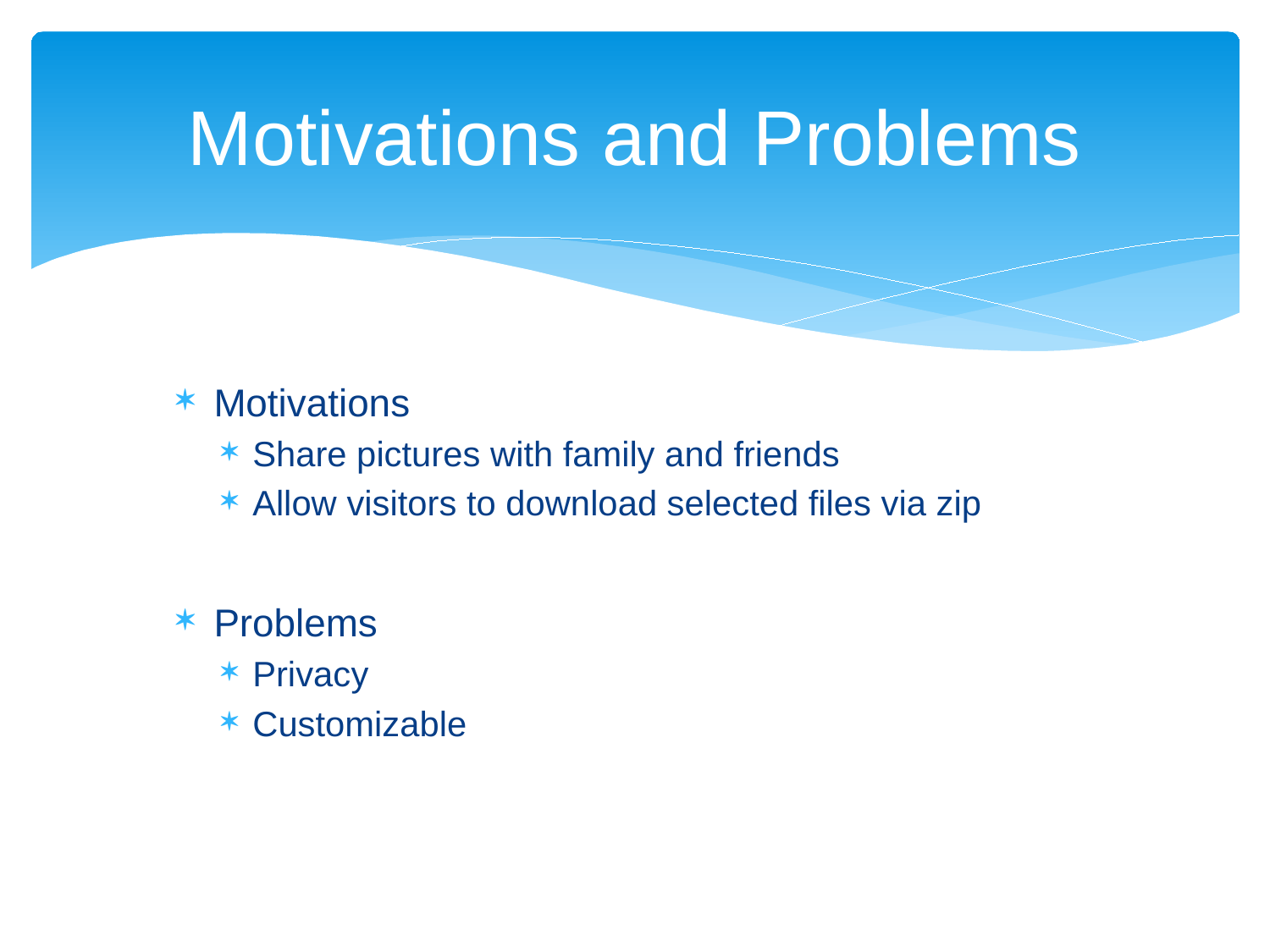

# Motivations and Problems
Motivations
Share pictures with family and friends
Allow visitors to download selected files via zip

Problems
Privacy
Customizable